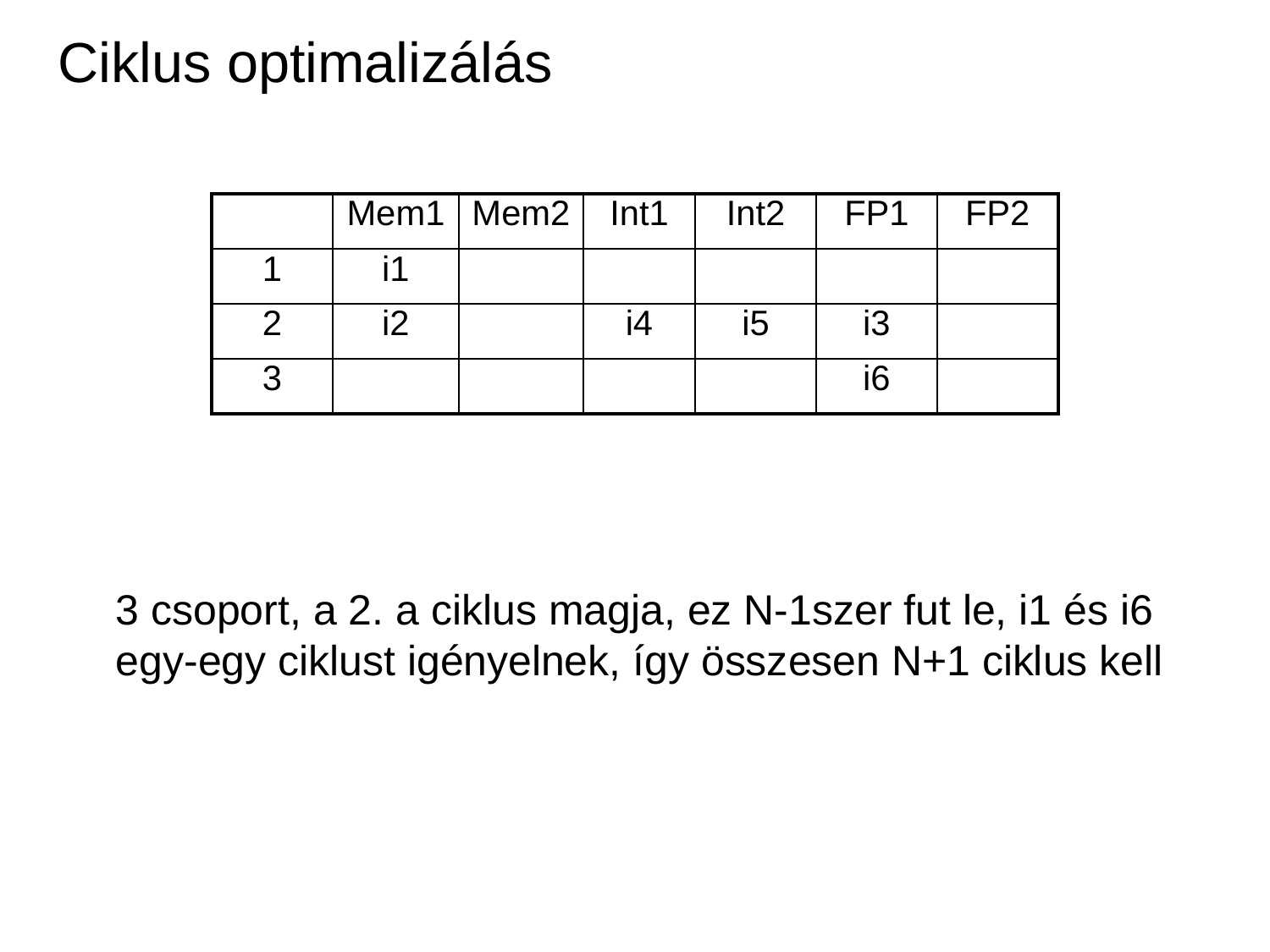

Ciklus optimalizálás

|  | Mem1 | Mem2 | Int1 | Int2 | FP1 | FP2 |
| --- | --- | --- | --- | --- | --- | --- |
| 1 | i1 |  |  |  |  |  |
| 2 | i2 |  | i4 | i5 | i3 |  |
| 3 |  |  |  |  | i6 |  |
3 csoport, a 2. a ciklus magja, ez N-1szer fut le, i1 és i6 egy-egy ciklust igényelnek, így összesen N+1 ciklus kell